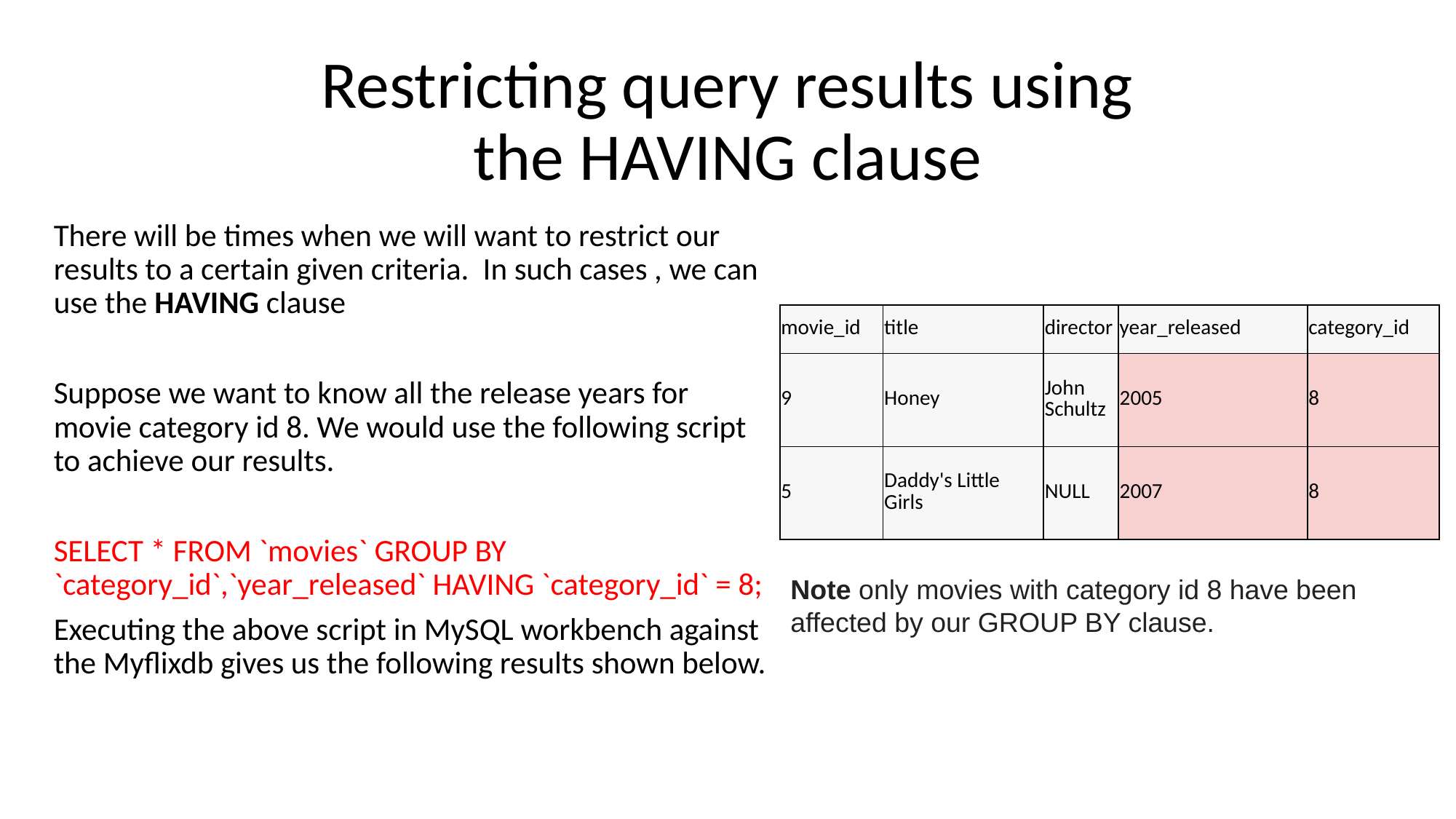

# Restricting query results using the HAVING clause
There will be times when we will want to restrict our results to a certain given criteria.  In such cases , we can use the HAVING clause

Suppose we want to know all the release years for movie category id 8. We would use the following script to achieve our results.

SELECT * FROM `movies` GROUP BY `category_id`,`year_released` HAVING `category_id` = 8;
Executing the above script in MySQL workbench against the Myflixdb gives us the following results shown below.

| movie\_id | title | director | year\_released | category\_id |
| --- | --- | --- | --- | --- |
| 9 | Honey | John Schultz | 2005 | 8 |
| 5 | Daddy's Little Girls | NULL | 2007 | 8 |
Note only movies with category id 8 have been affected by our GROUP BY clause.